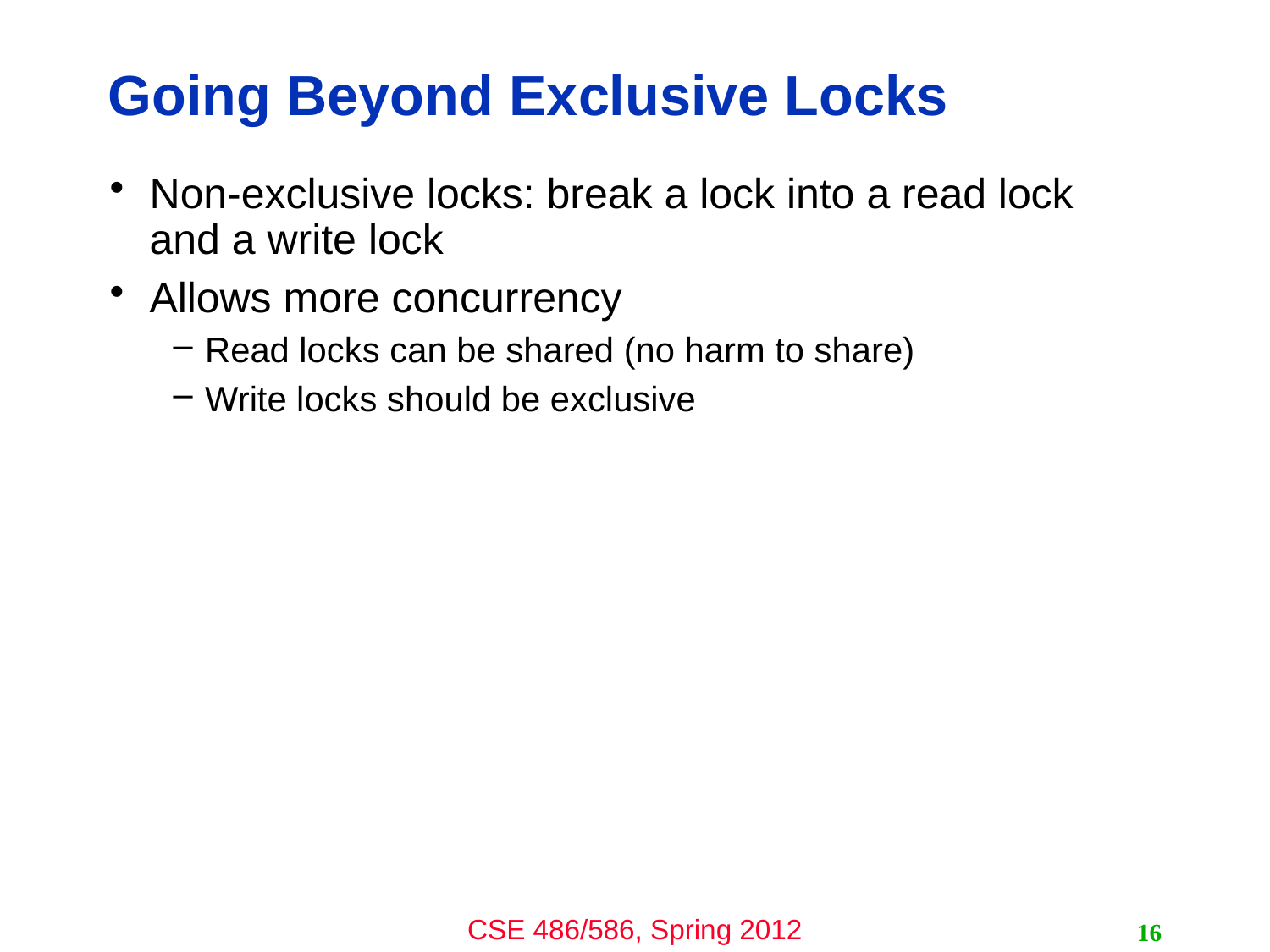

# Going Beyond Exclusive Locks
Non-exclusive locks: break a lock into a read lock and a write lock
Allows more concurrency
Read locks can be shared (no harm to share)
Write locks should be exclusive
16